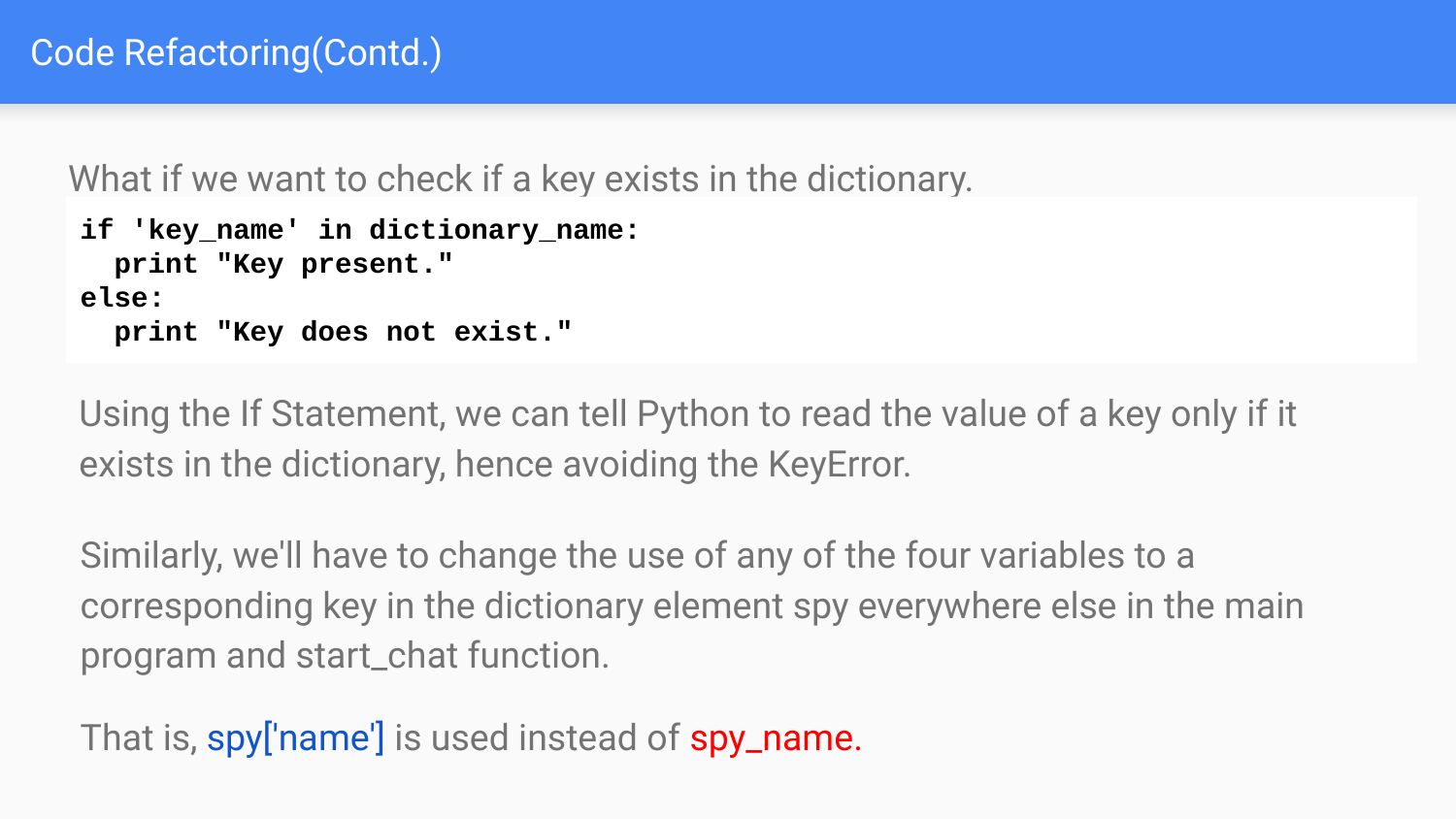

# Code Refactoring(Contd.)
What if we want to check if a key exists in the dictionary.
if 'key_name' in dictionary_name:
  print "Key present."
else:
  print "Key does not exist."

Using the If Statement, we can tell Python to read the value of a key only if it exists in the dictionary, hence avoiding the KeyError.

Similarly, we'll have to change the use of any of the four variables to a corresponding key in the dictionary element spy everywhere else in the main program and start_chat function.
That is, spy['name'] is used instead of spy_name.